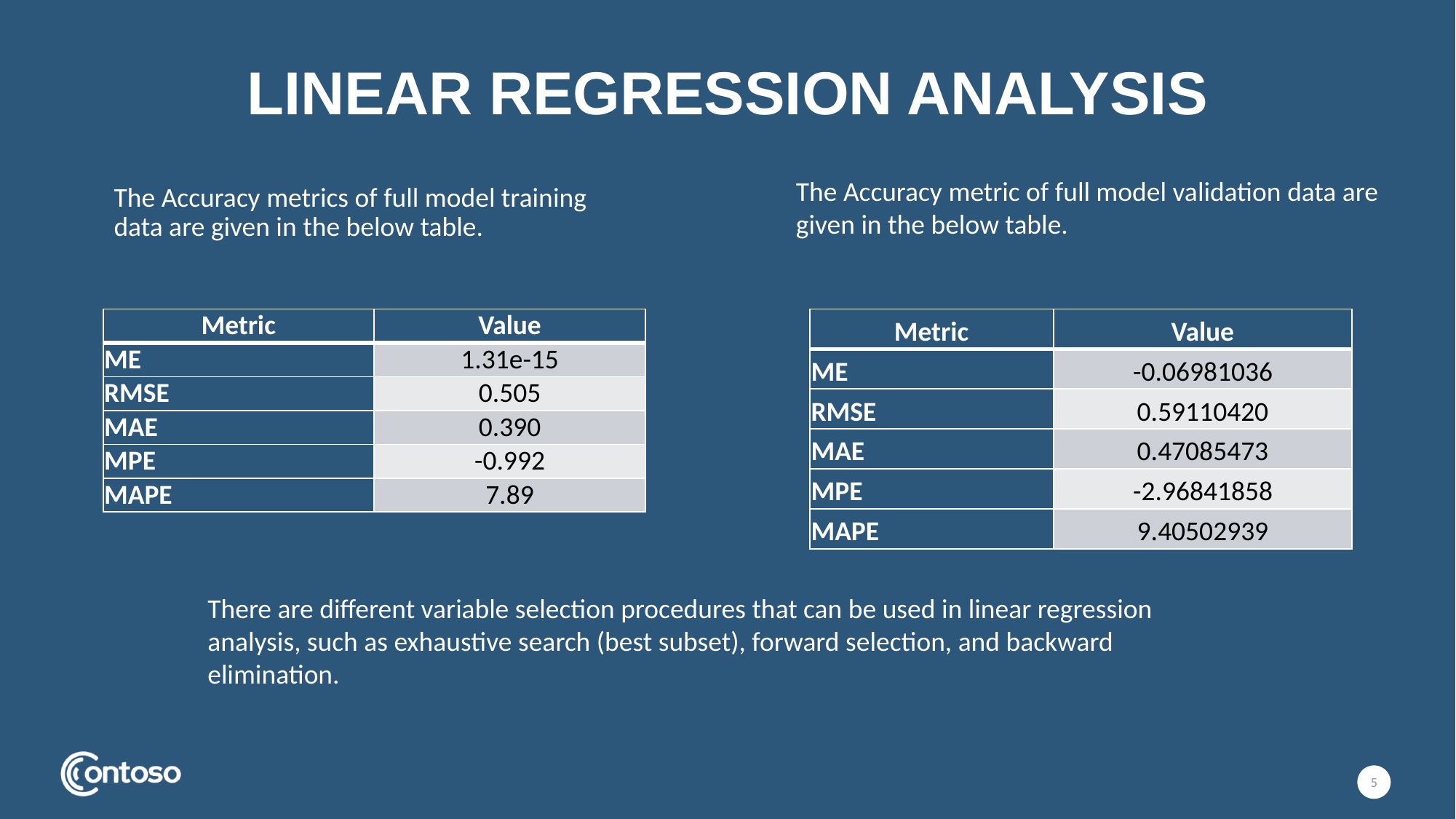

# Linear regression analysis
The Accuracy metric of full model validation data are given in the below table.
The Accuracy metrics of full model training data are given in the below table.
| Metric | Value |
| --- | --- |
| ME | 1.31e-15 |
| RMSE | 0.505 |
| MAE | 0.390 |
| MPE | -0.992 |
| MAPE | 7.89 |
| Metric | Value |
| --- | --- |
| ME | -0.06981036 |
| RMSE | 0.59110420 |
| MAE | 0.47085473 |
| MPE | -2.96841858 |
| MAPE | 9.40502939 |
There are different variable selection procedures that can be used in linear regression analysis, such as exhaustive search (best subset), forward selection, and backward elimination.
5